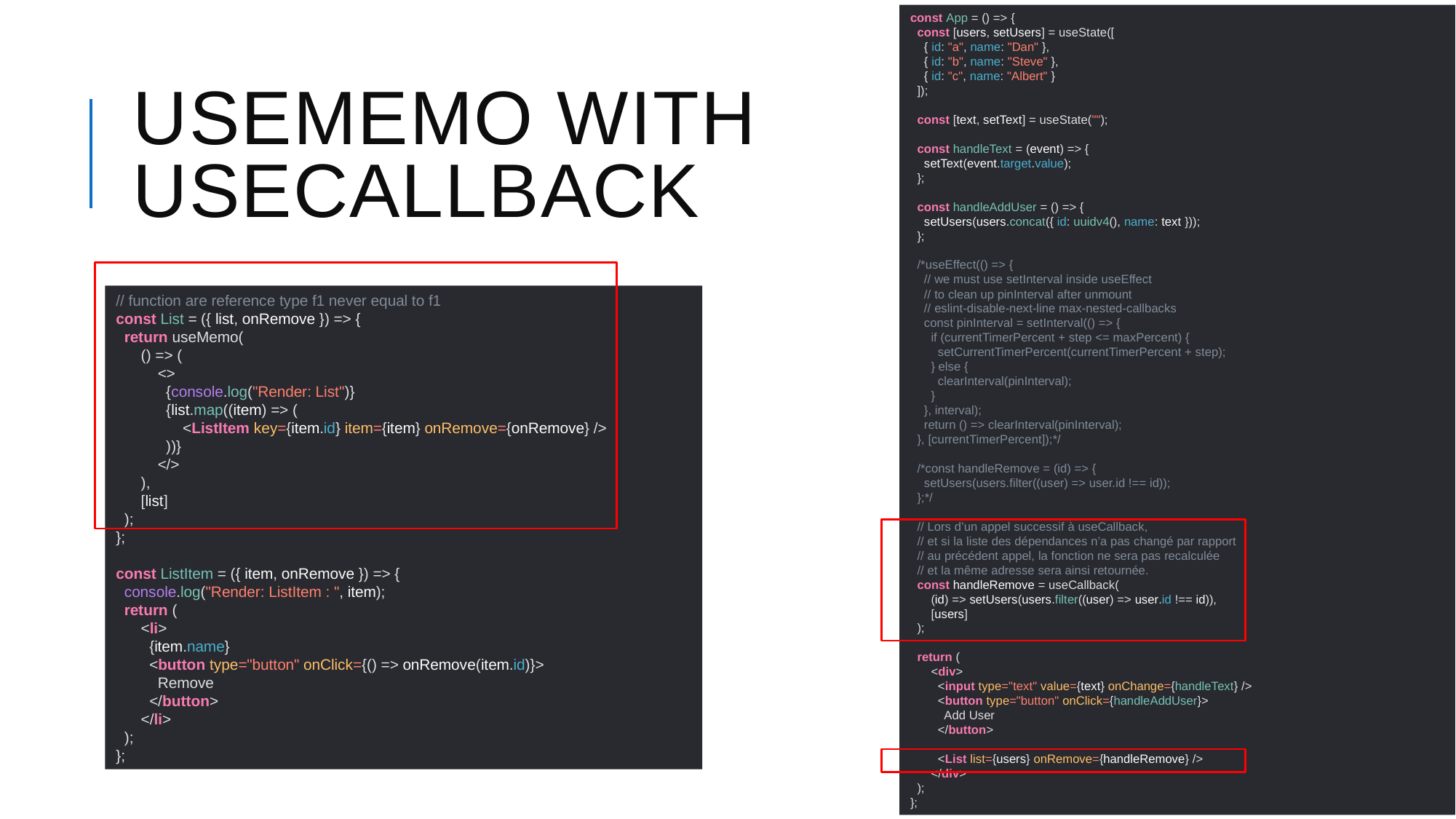

const App = () => {
  const [users, setUsers] = useState([
    { id: "a", name: "Dan" },
    { id: "b", name: "Steve" },
    { id: "c", name: "Albert" }
  ]);
  const [text, setText] = useState("");
  const handleText = (event) => {
    setText(event.target.value);
  };
  const handleAddUser = () => {
    setUsers(users.concat({ id: uuidv4(), name: text }));
  };
  /*useEffect(() => {
    // we must use setInterval inside useEffect
    // to clean up pinInterval after unmount
    // eslint-disable-next-line max-nested-callbacks
    const pinInterval = setInterval(() => {
      if (currentTimerPercent + step <= maxPercent) {
        setCurrentTimerPercent(currentTimerPercent + step);
      } else {
        clearInterval(pinInterval);
      }
    }, interval);
    return () => clearInterval(pinInterval);
  }, [currentTimerPercent]);*/
  /*const handleRemove = (id) => {
    setUsers(users.filter((user) => user.id !== id));
  };*/
  // Lors d’un appel successif à useCallback,
  // et si la liste des dépendances n’a pas changé par rapport
  // au précédent appel, la fonction ne sera pas recalculée
  // et la même adresse sera ainsi retournée.
  const handleRemove = useCallback(
      (id) => setUsers(users.filter((user) => user.id !== id)),
      [users]
  );
  return (
      <div>
        <input type="text" value={text} onChange={handleText} />
        <button type="button" onClick={handleAddUser}>
          Add User
        </button>
        <List list={users} onRemove={handleRemove} />
      </div>
  );
};
# Usememo with usecallback

// function are reference type f1 never equal to f1
const List = ({ list, onRemove }) => {
  return useMemo(
      () => (
          <>
            {console.log("Render: List")}
            {list.map((item) => (
                <ListItem key={item.id} item={item} onRemove={onRemove} />
            ))}
          </>
      ),
      [list]
  );
};
const ListItem = ({ item, onRemove }) => {
  console.log("Render: ListItem : ", item);
  return (
      <li>
        {item.name}
        <button type="button" onClick={() => onRemove(item.id)}>
          Remove
        </button>
      </li>
  );
};